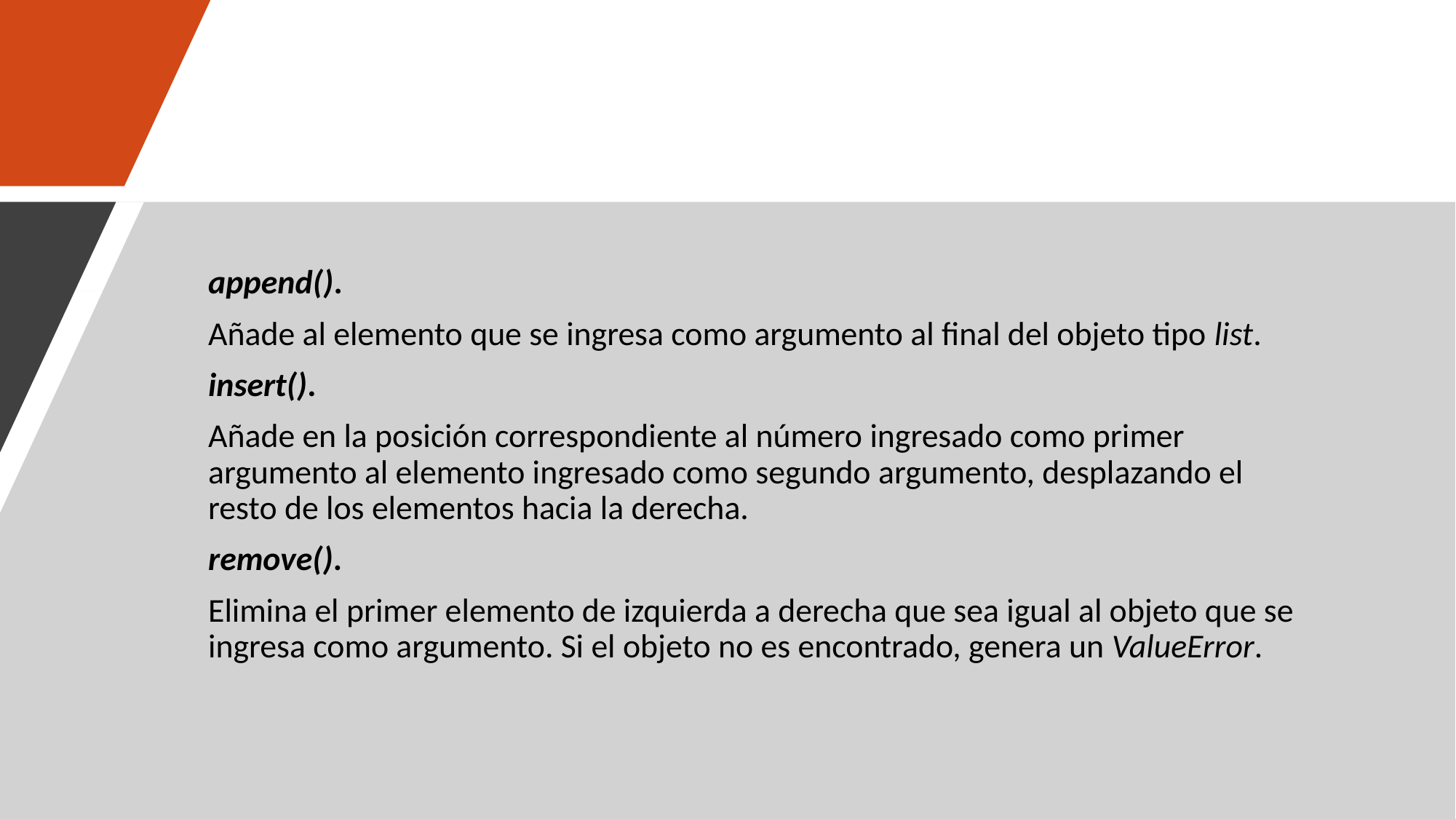

append().
Añade al elemento que se ingresa como argumento al final del objeto tipo list.
insert().
Añade en la posición correspondiente al número ingresado como primer argumento al elemento ingresado como segundo argumento, desplazando el resto de los elementos hacia la derecha.
remove().
Elimina el primer elemento de izquierda a derecha que sea igual al objeto que se ingresa como argumento. Si el objeto no es encontrado, genera un ValueError.